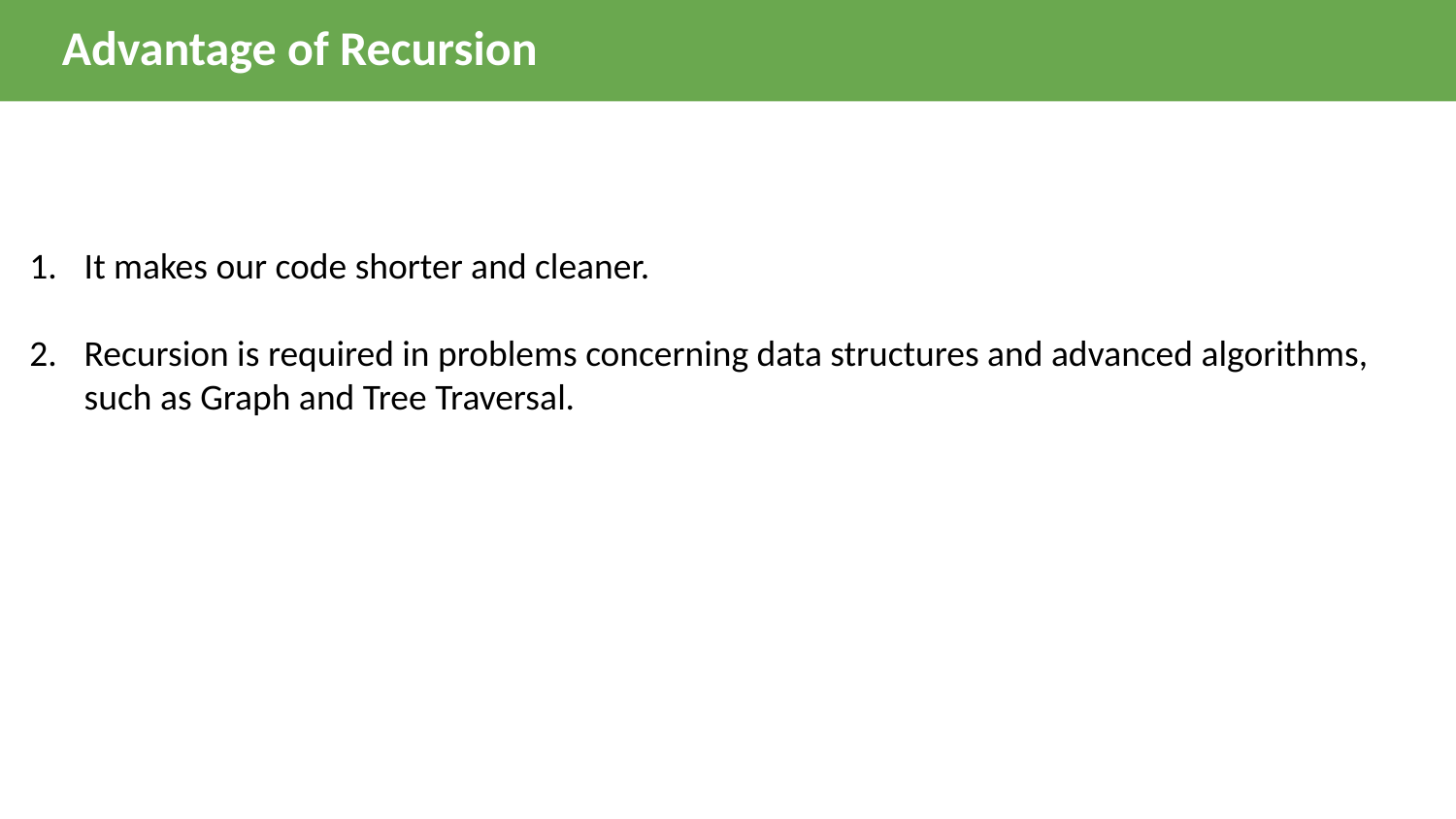

Advantage of Recursion

It makes our code shorter and cleaner.

Recursion is required in problems concerning data structures and advanced algorithms, such as Graph and Tree Traversal.